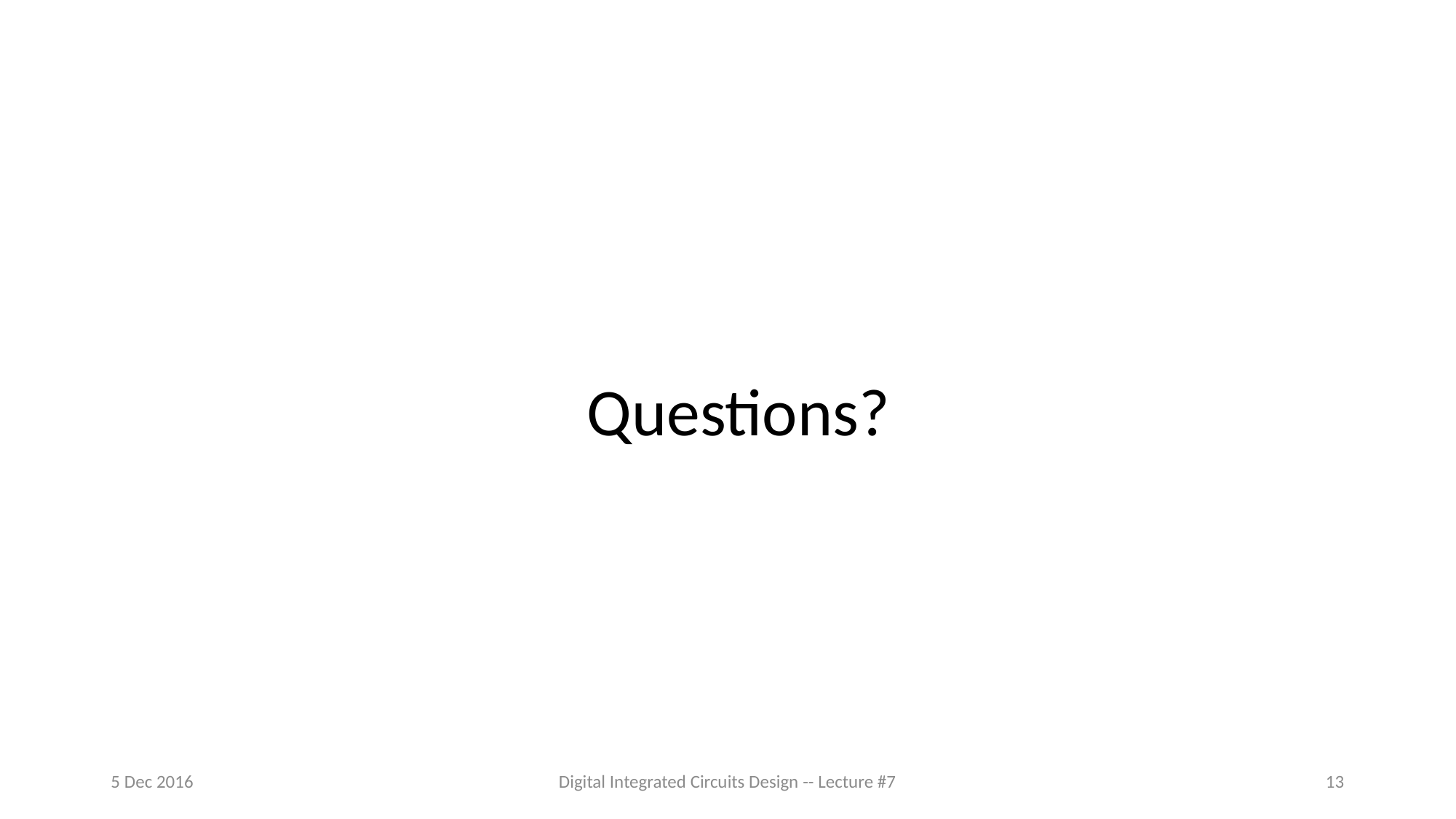

# Questions?
5 Dec 2016
Digital Integrated Circuits Design -- Lecture #7
13